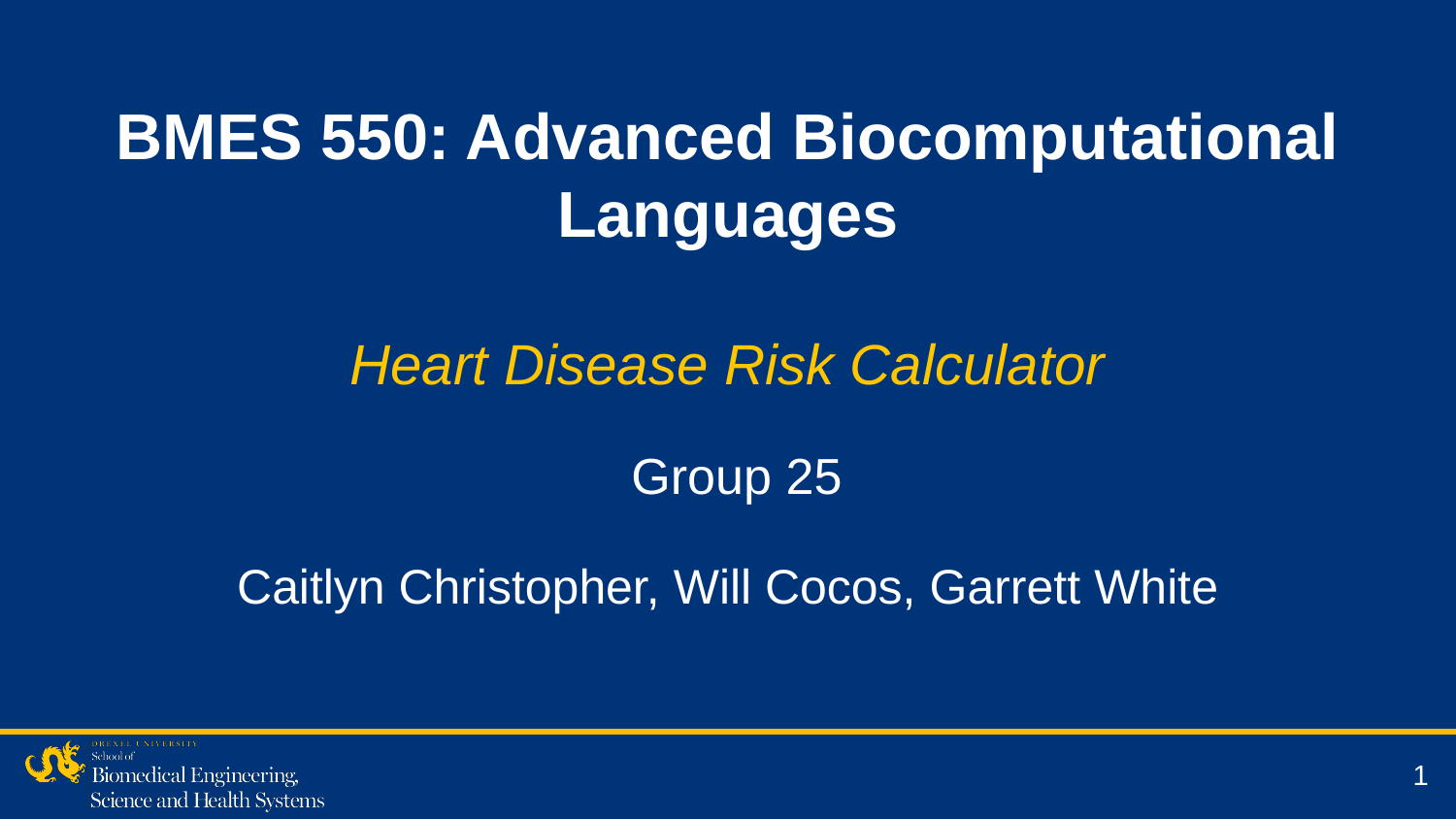

# BMES 550: Advanced Biocomputational Languages
Heart Disease Risk Calculator
Group 25
Caitlyn Christopher, Will Cocos, Garrett White
1